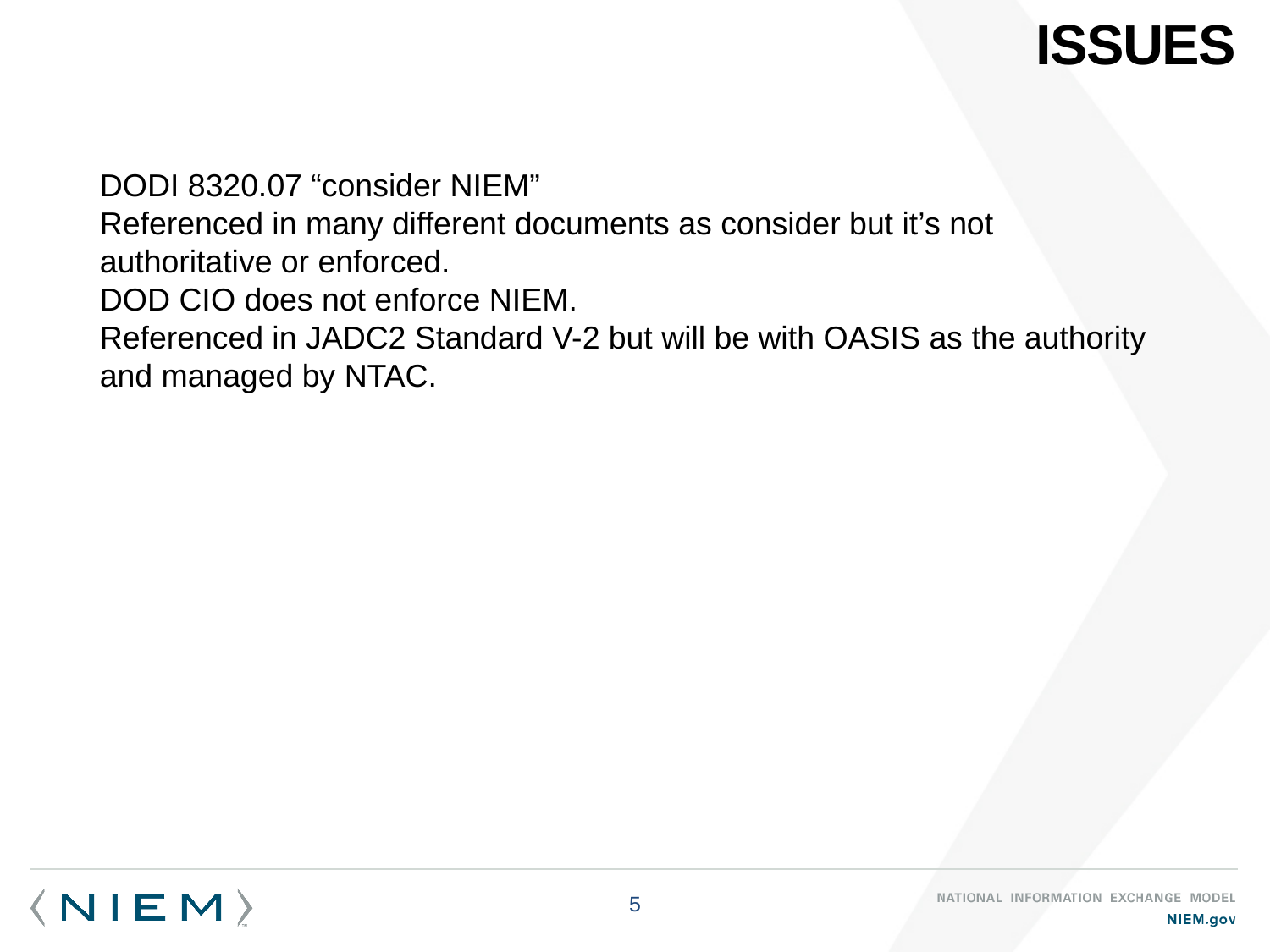

# Issues
DODI 8320.07 “consider NIEM”
Referenced in many different documents as consider but it’s not authoritative or enforced.
DOD CIO does not enforce NIEM.
Referenced in JADC2 Standard V-2 but will be with OASIS as the authority and managed by NTAC.

5